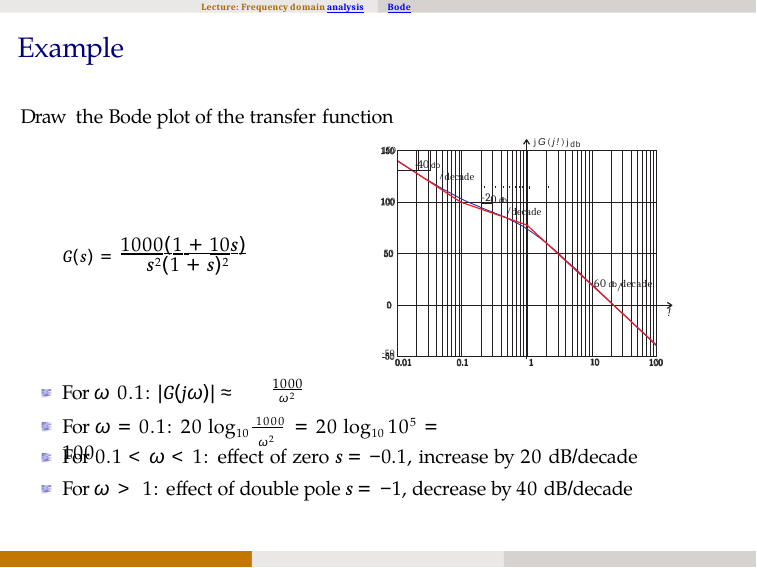

Lecture: Frequency domain analysis
Bode
Example
Draw  the Bode plot of the transfer function
150
jG(j!)jdb

-

40

-2

db
/decade

0 db
100
/decade

G(s) = 1000(1 + 10s)

50
s2(1 + s)2

-60 db/
decade
0

!

-50
0.01

10
0.1
1
100

1000
ω2
For ω 0.1: |G(jω)| ≈

For ω = 0.1: 20 log10 1000 = 20 log10 105 = 100
ω2

For 0.1 < ω < 1: effect of zero s = −0.1, increase by 20 dB/decade  For ω > 1: effect of double pole s = −1, decrease by 40 dB/decade